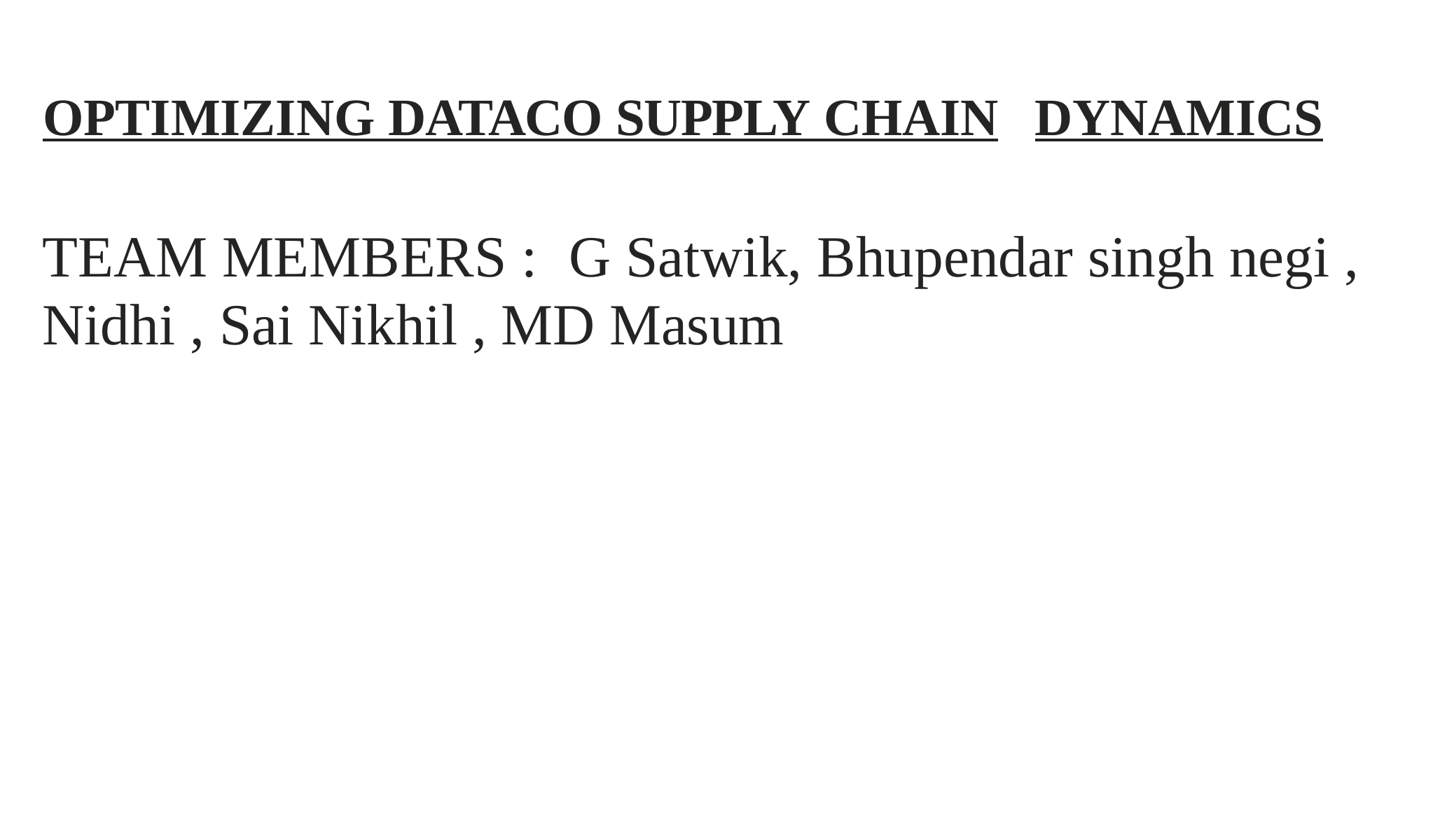

Power BI Desktop
# OPTIMIZING DATACO SUPPLY CHAIN	DYNAMICS
TEAM MEMBERS :	G Satwik, Bhupendar singh negi , Nidhi , Sai Nikhil , MD Masum